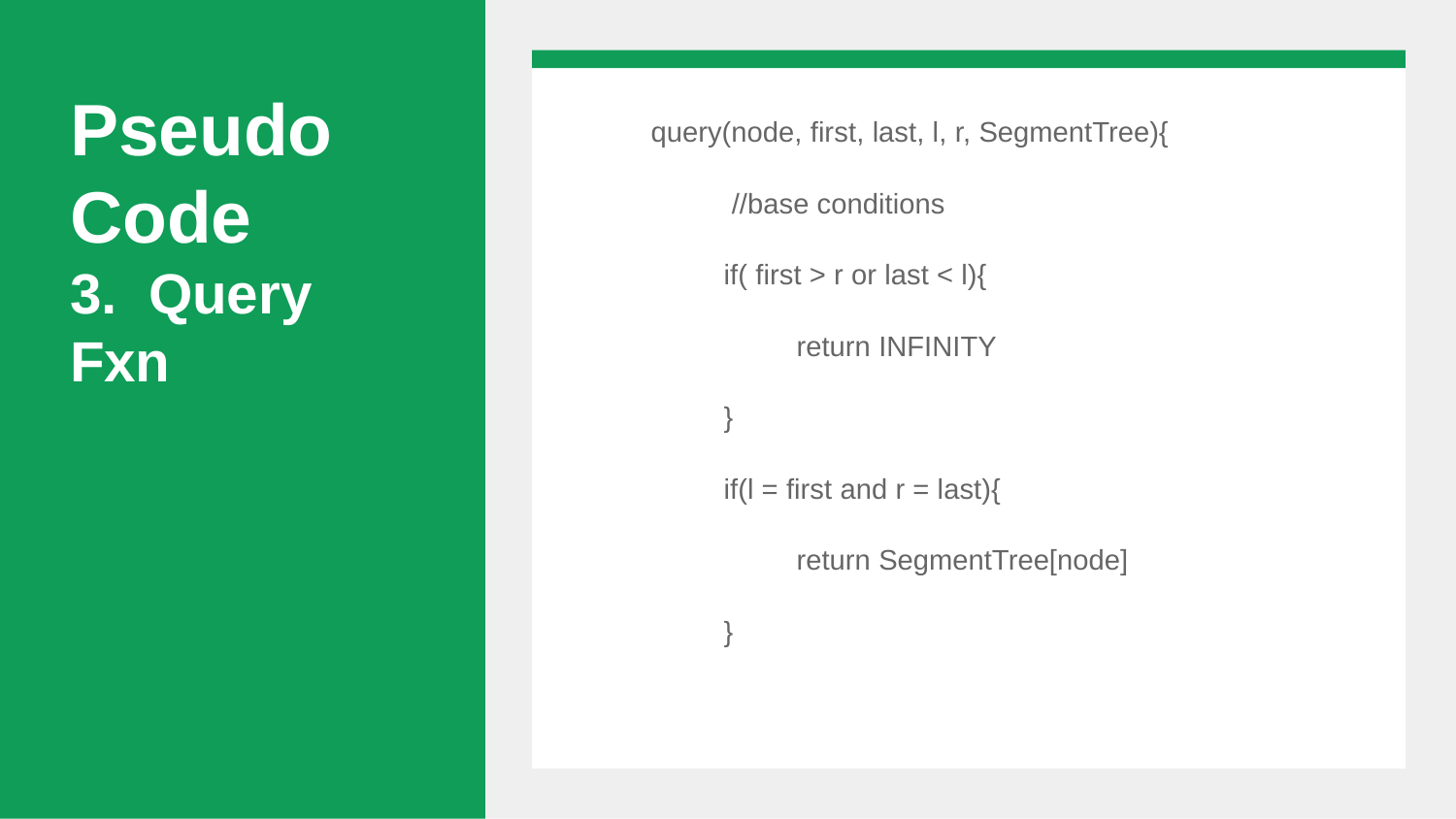

# Pseudo Code
3.  Query Fxn
query(node, first, last, l, r, SegmentTree){
 //base conditions
if( first > r or last < l){
return INFINITY
}
if(l = first and r = last){
return SegmentTree[node]
}